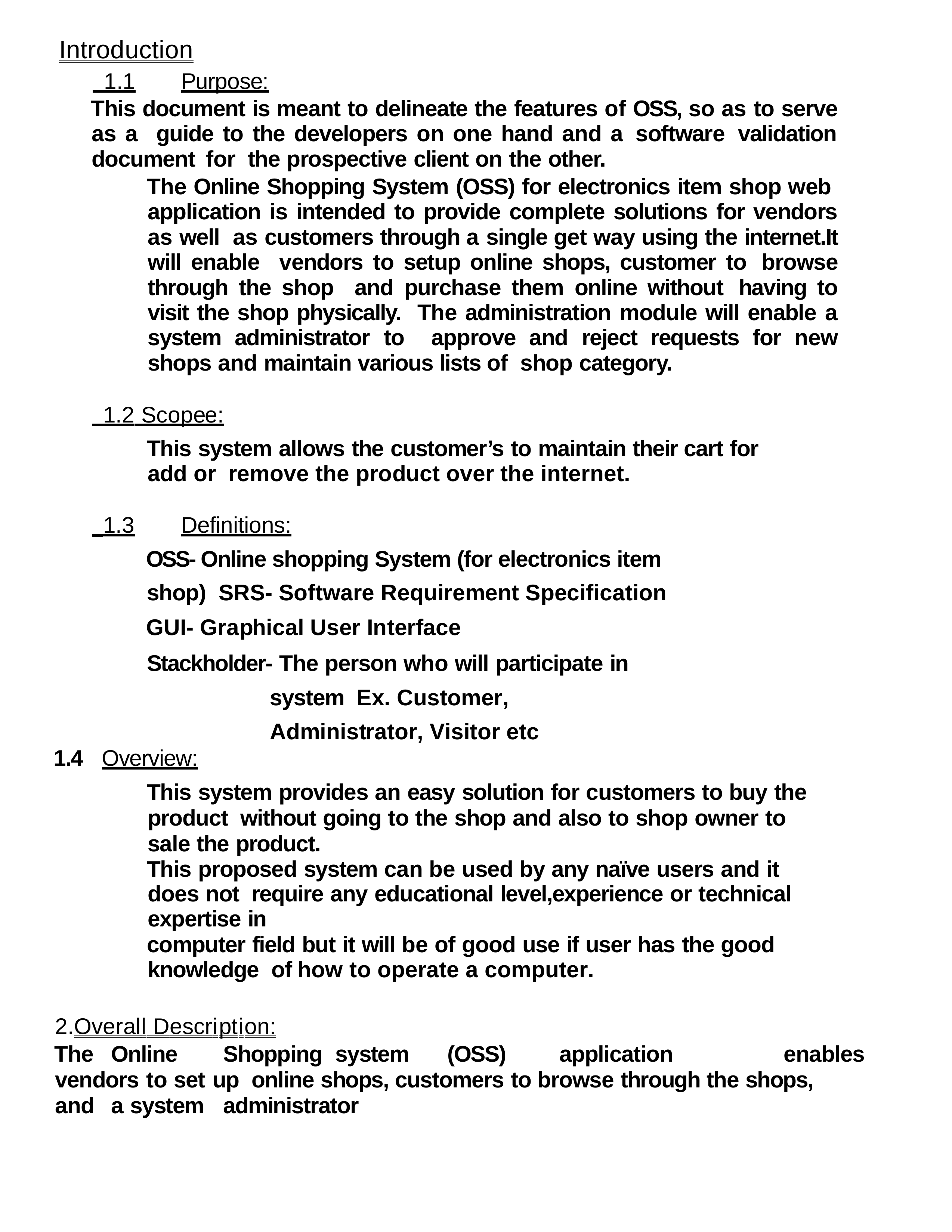

Introduction
  1.1	Purpose:
This document is meant to delineate the features of OSS, so as to serve as a  guide to the developers on one hand and a software validation document for  the prospective client on the other.
The Online Shopping System (OSS) for electronics item shop web  application is intended to provide complete solutions for vendors as well  as customers through a single get way using the internet.It will enable  vendors to setup online shops, customer to browse through the shop  and purchase them online without having to visit the shop physically.  The administration module will enable a system administrator to  approve and reject requests for new shops and maintain various lists of  shop category.

  1.2 Scopee:
This system allows the customer’s to maintain their cart for add or  remove the product over the internet.

  1.3	Definitions:
OSS- Online shopping System (for electronics item shop)  SRS- Software Requirement Specification
GUI- Graphical User Interface
Stackholder- The person who will participate in system  Ex. Customer, Administrator, Visitor etc
1.4	Overview:
This system provides an easy solution for customers to buy the product  without going to the shop and also to shop owner to sale the product.
This proposed system can be used by any naïve users and it does not  require any educational level,experience or technical expertise in
computer field but it will be of good use if user has the good knowledge  of how to operate a computer.
2.Overall Description:
The	Online	Shopping	system	(OSS)	application		enables vendors to set up  online shops, customers to browse through the shops,	and	a system	administrator